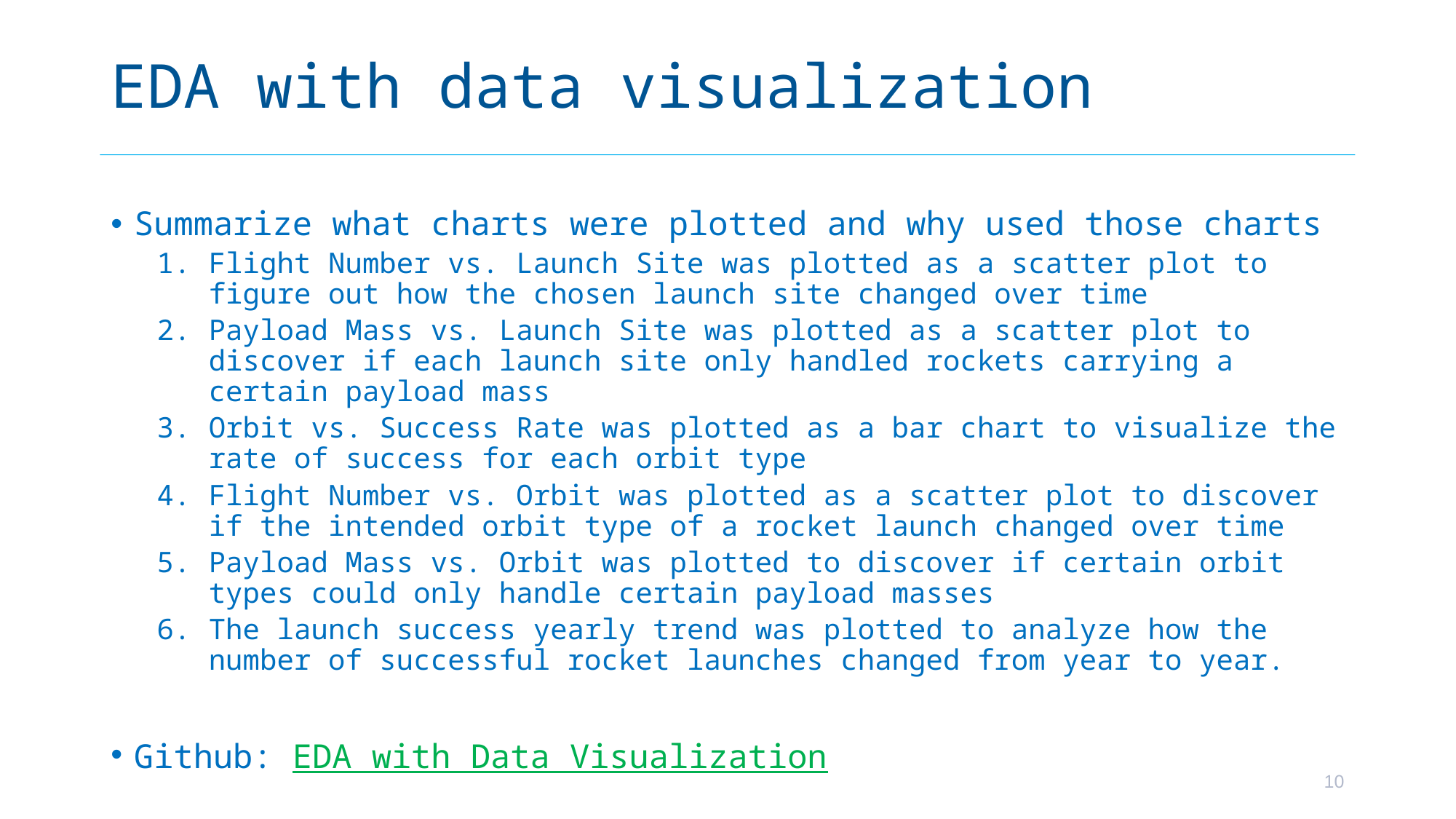

# EDA with data visualization
Summarize what charts were plotted and why used those charts
Flight Number vs. Launch Site was plotted as a scatter plot to figure out how the chosen launch site changed over time
Payload Mass vs. Launch Site was plotted as a scatter plot to discover if each launch site only handled rockets carrying a certain payload mass
Orbit vs. Success Rate was plotted as a bar chart to visualize the rate of success for each orbit type
Flight Number vs. Orbit was plotted as a scatter plot to discover if the intended orbit type of a rocket launch changed over time
Payload Mass vs. Orbit was plotted to discover if certain orbit types could only handle certain payload masses
The launch success yearly trend was plotted to analyze how the number of successful rocket launches changed from year to year.

Github: EDA with Data Visualization

10